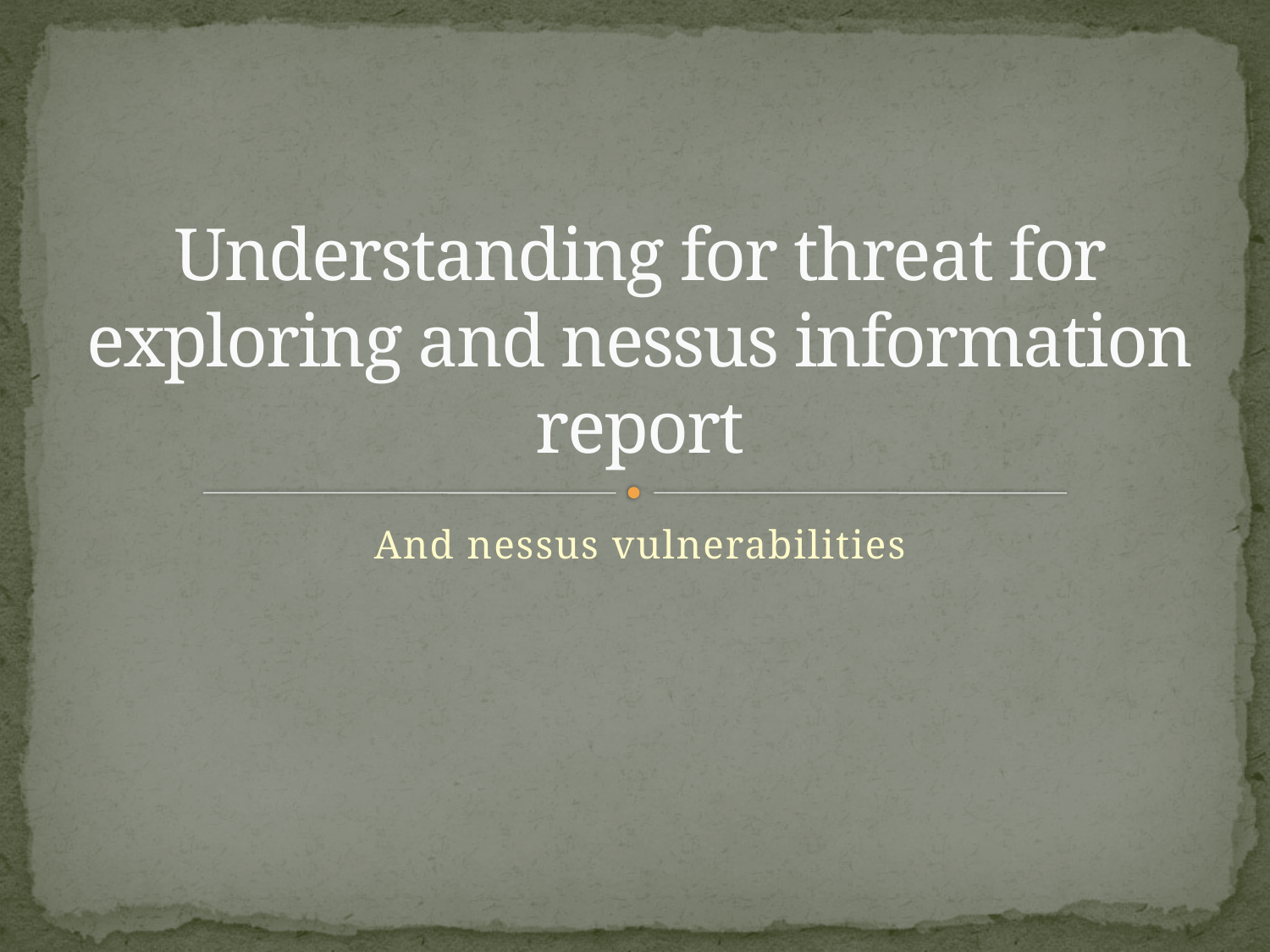

# Understanding for threat for exploring and nessus information report
And nessus vulnerabilities